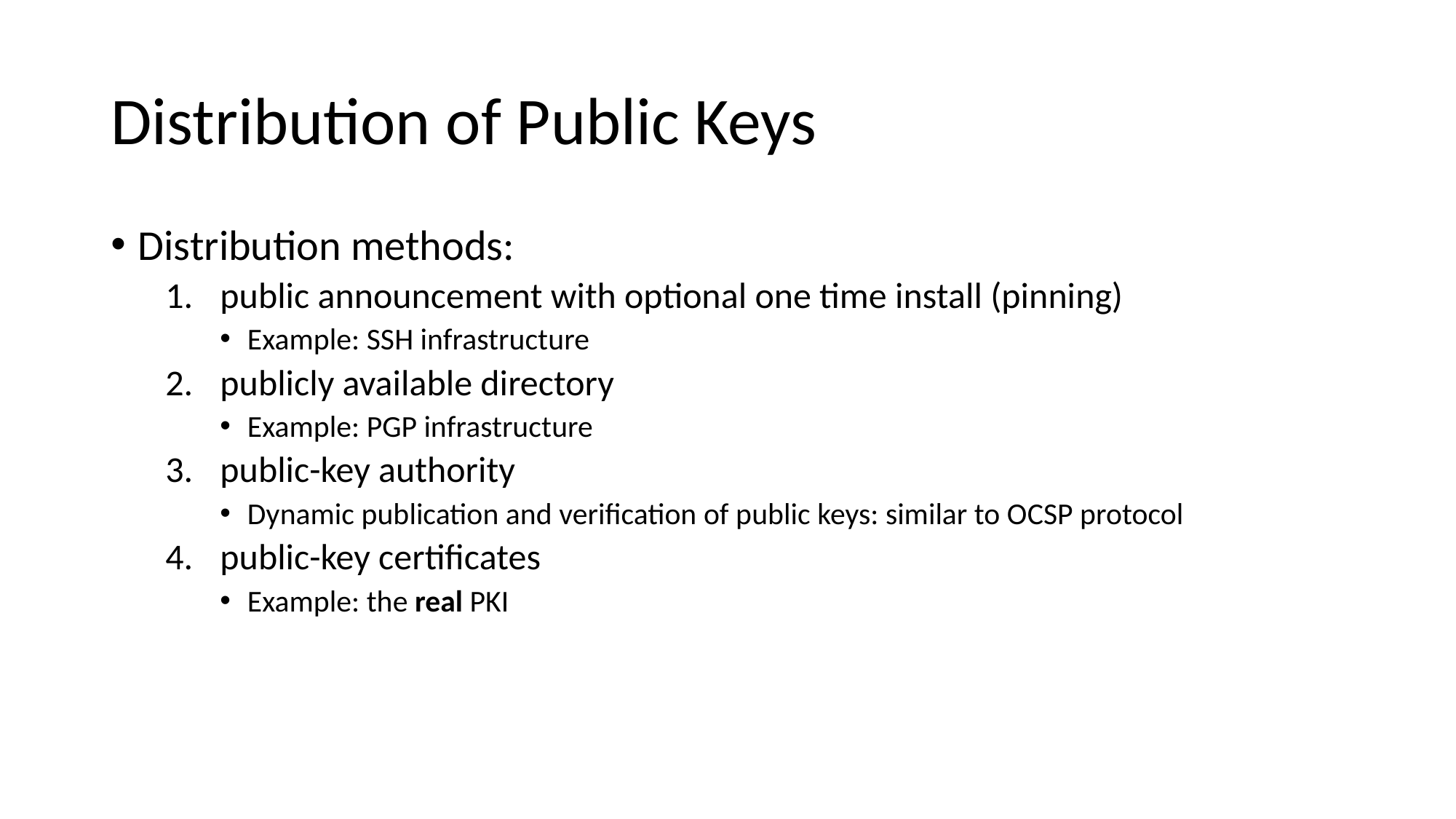

# Distribution of Public Keys
Distribution methods:
public announcement with optional one time install (pinning)
Example: SSH infrastructure
publicly available directory
Example: PGP infrastructure
public-key authority
Dynamic publication and verification of public keys: similar to OCSP protocol
public-key certificates
Example: the real PKI